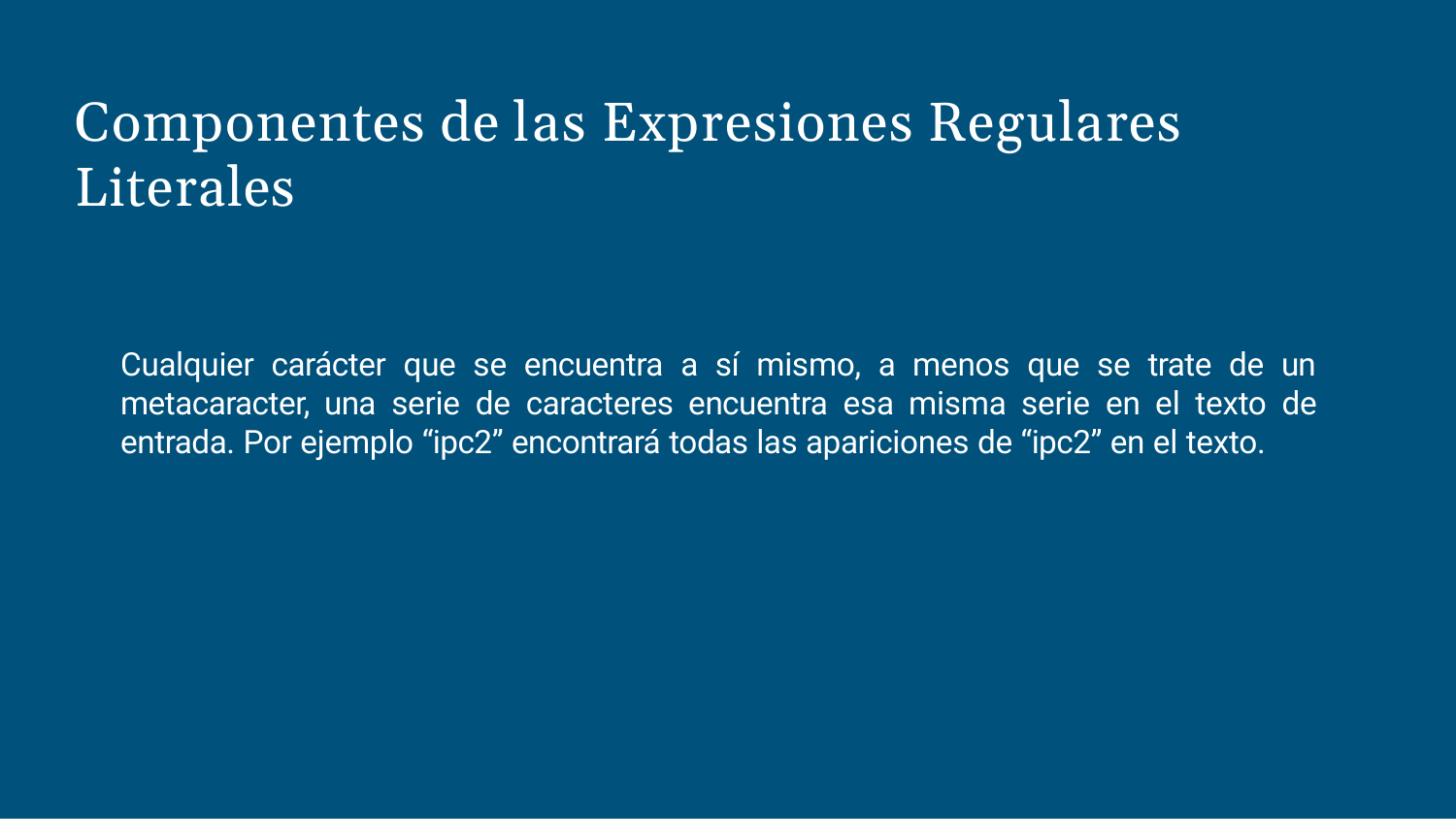

# Componentes de las Expresiones Regulares  Literales
Cualquier carácter que se encuentra a sí mismo, a menos que se trate de un  metacaracter, una serie de caracteres encuentra esa misma serie en el texto de  entrada. Por ejemplo “ipc2” encontrará todas las apariciones de “ipc2” en el texto.